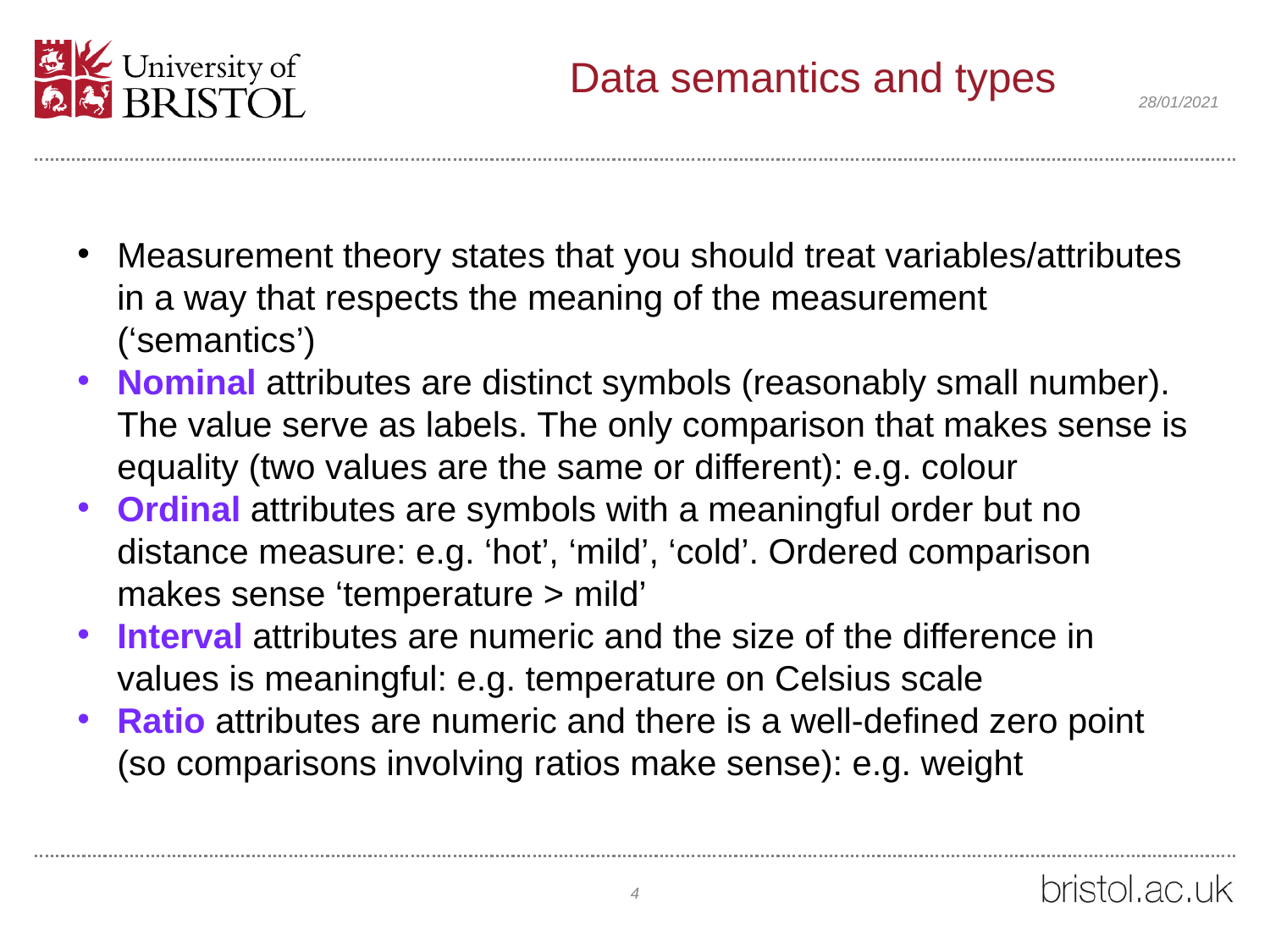

# Data semantics and types
28/01/2021
Measurement theory states that you should treat variables/attributes in a way that respects the meaning of the measurement (‘semantics’)
Nominal attributes are distinct symbols (reasonably small number). The value serve as labels. The only comparison that makes sense is equality (two values are the same or different): e.g. colour
Ordinal attributes are symbols with a meaningful order but no distance measure: e.g. ‘hot’, ‘mild’, ‘cold’. Ordered comparison makes sense ‘temperature > mild’
Interval attributes are numeric and the size of the difference in values is meaningful: e.g. temperature on Celsius scale
Ratio attributes are numeric and there is a well-defined zero point (so comparisons involving ratios make sense): e.g. weight

4